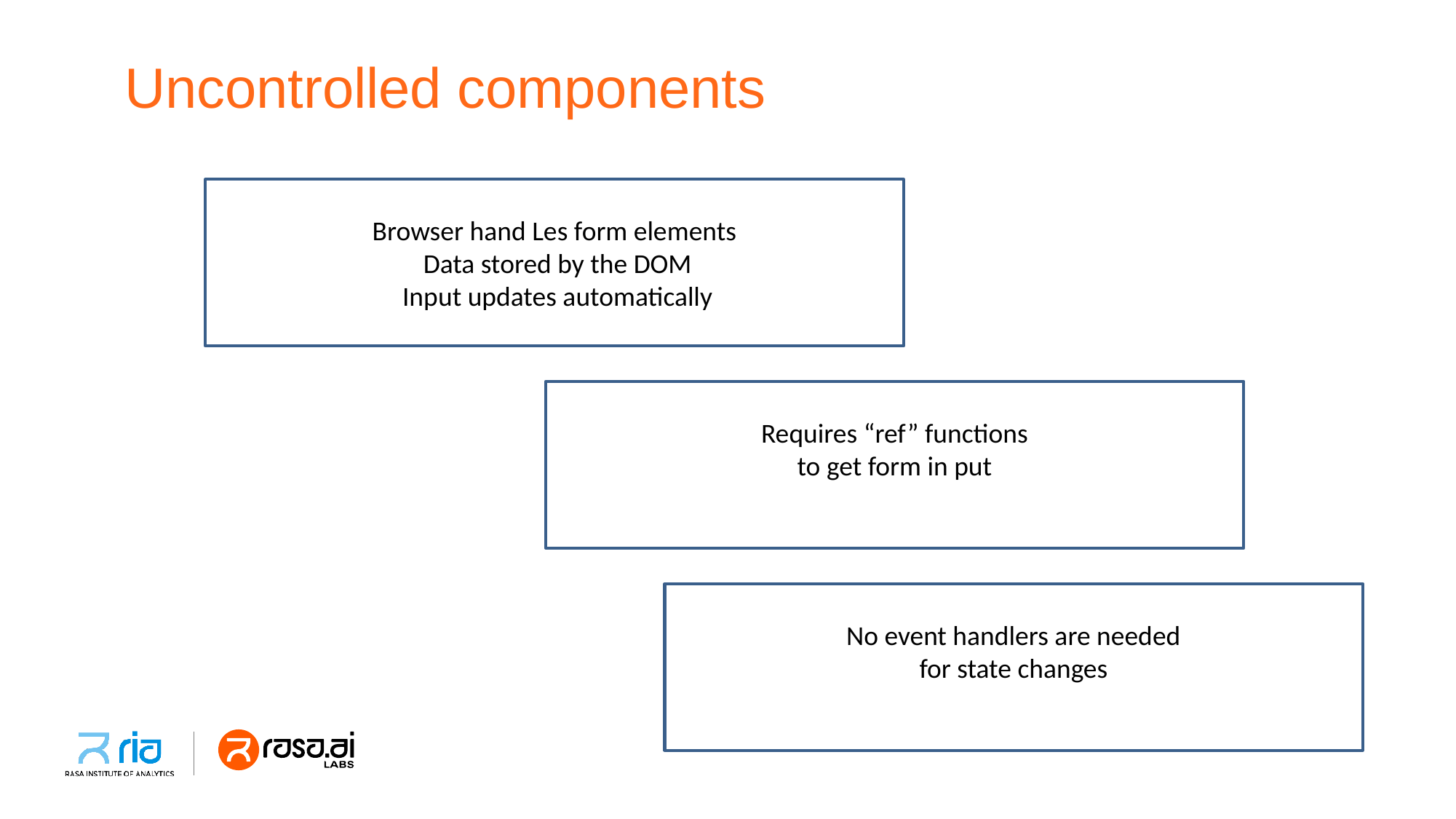

# Uncontrolled components
Browser hand Les form elements
 Data stored by the DOM
 Input updates automatically
Requires “ref” functions
to get form in put

No event handlers are needed
for state changes